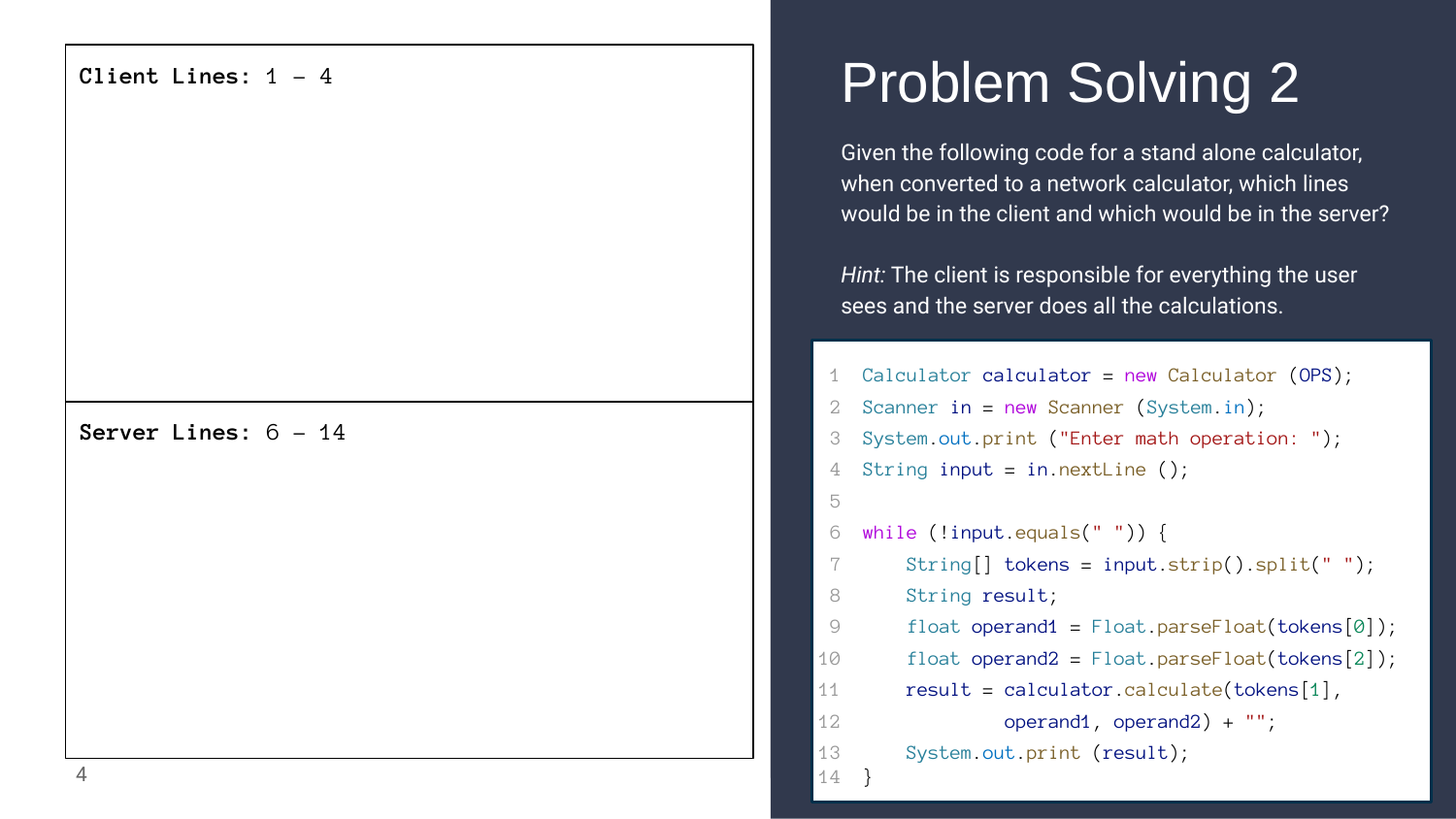

# Problem Solving 2
Client Lines: 1 - 4
Given the following code for a stand alone calculator, when converted to a network calculator, which lines would be in the client and which would be in the server?

Hint: The client is responsible for everything the user sees and the server does all the calculations.
 1  Calculator calculator = new Calculator (OPS);
 2  Scanner in = new Scanner (System.in);
 3  System.out.print ("Enter math operation: ");
 4  String input = in.nextLine ();
 5
 6  while (!input.equals(" ")) {
 7      String[] tokens = input.strip().split(" ");
 8      String result;
 9      float operand1 = Float.parseFloat(tokens[0]);
10      float operand2 = Float.parseFloat(tokens[2]);
11      result = calculator.calculate(tokens[1],
12               operand1, operand2) + "";
13      System.out.print (result);
14  }
Server Lines: 6 - 14
4